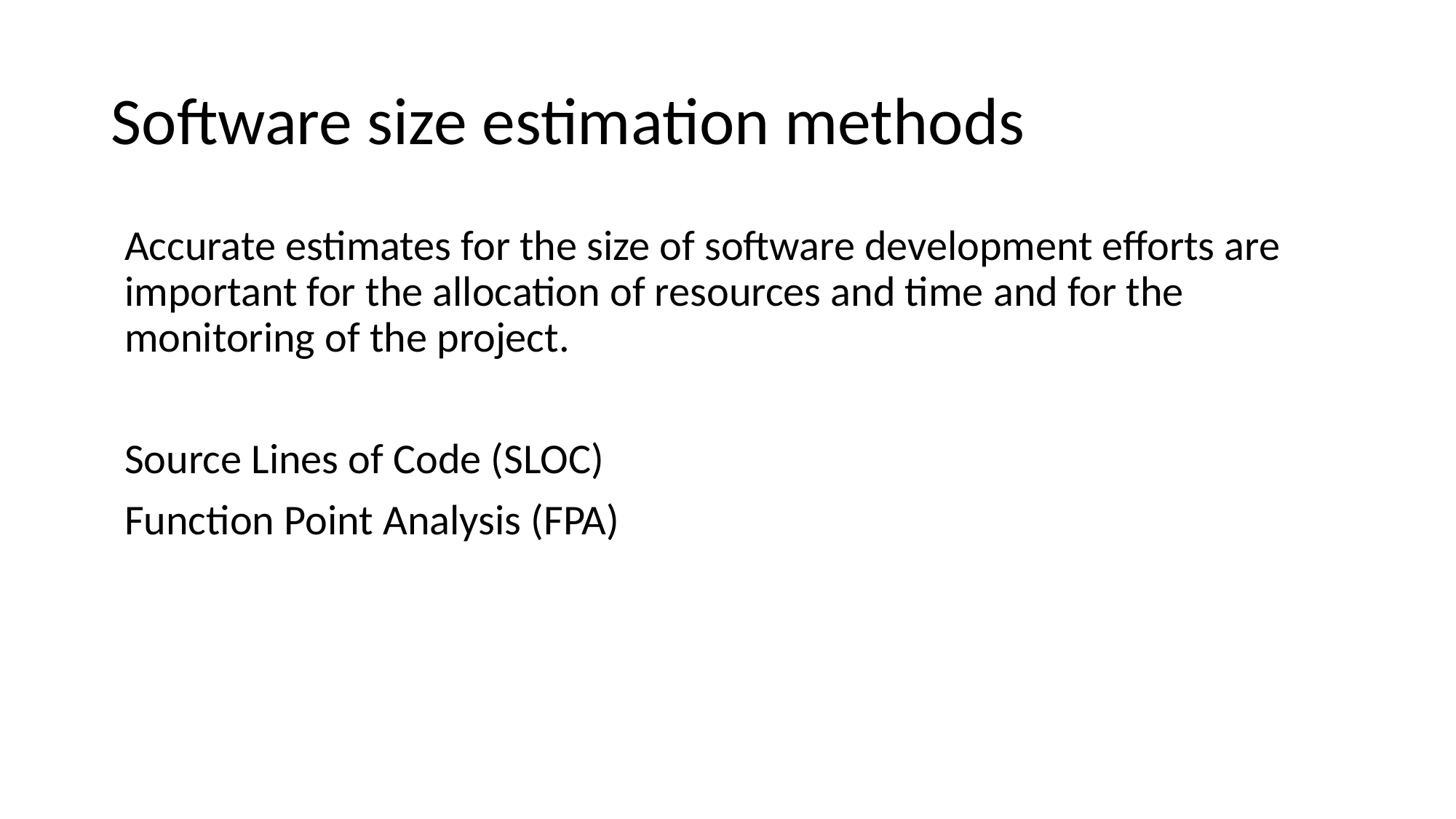

# Software size estimation methods
Accurate estimates for the size of software development efforts are important for the allocation of resources and time and for the monitoring of the project.

Source Lines of Code (SLOC)
Function Point Analysis (FPA)